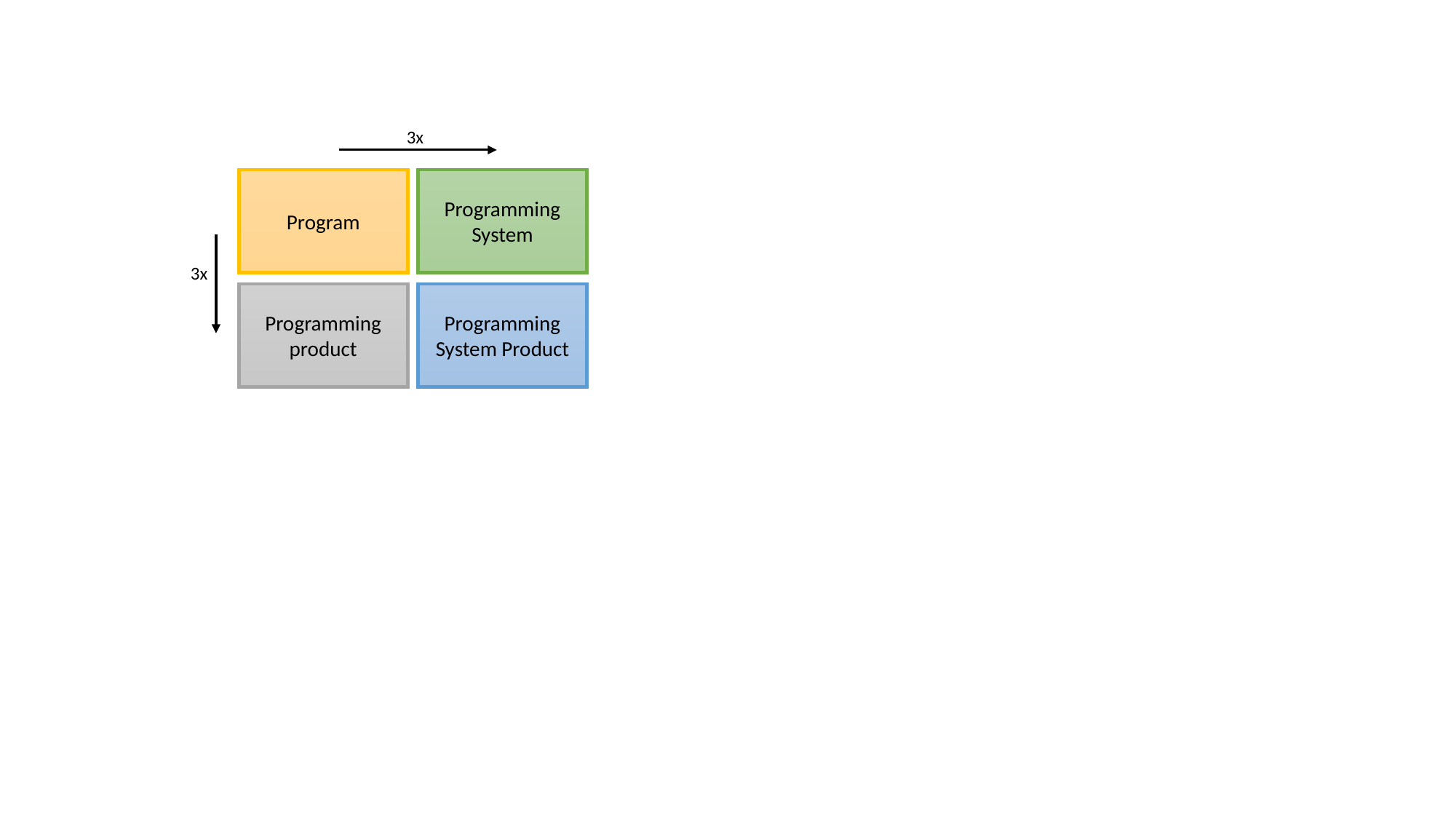

3x
Program
Programming System
3x
Programming product
Programming System Product